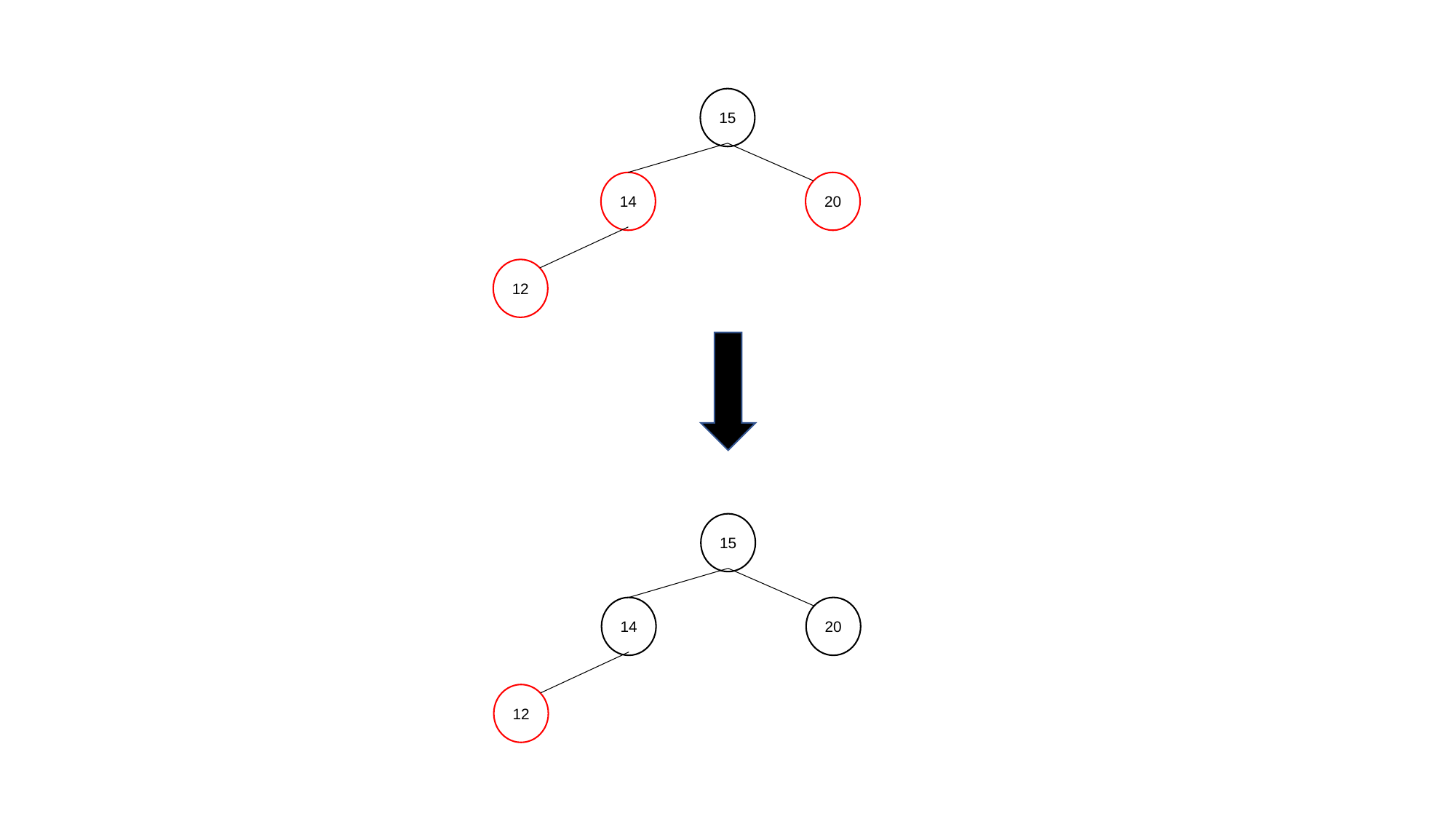

15
20
14
12

15
20
14
12